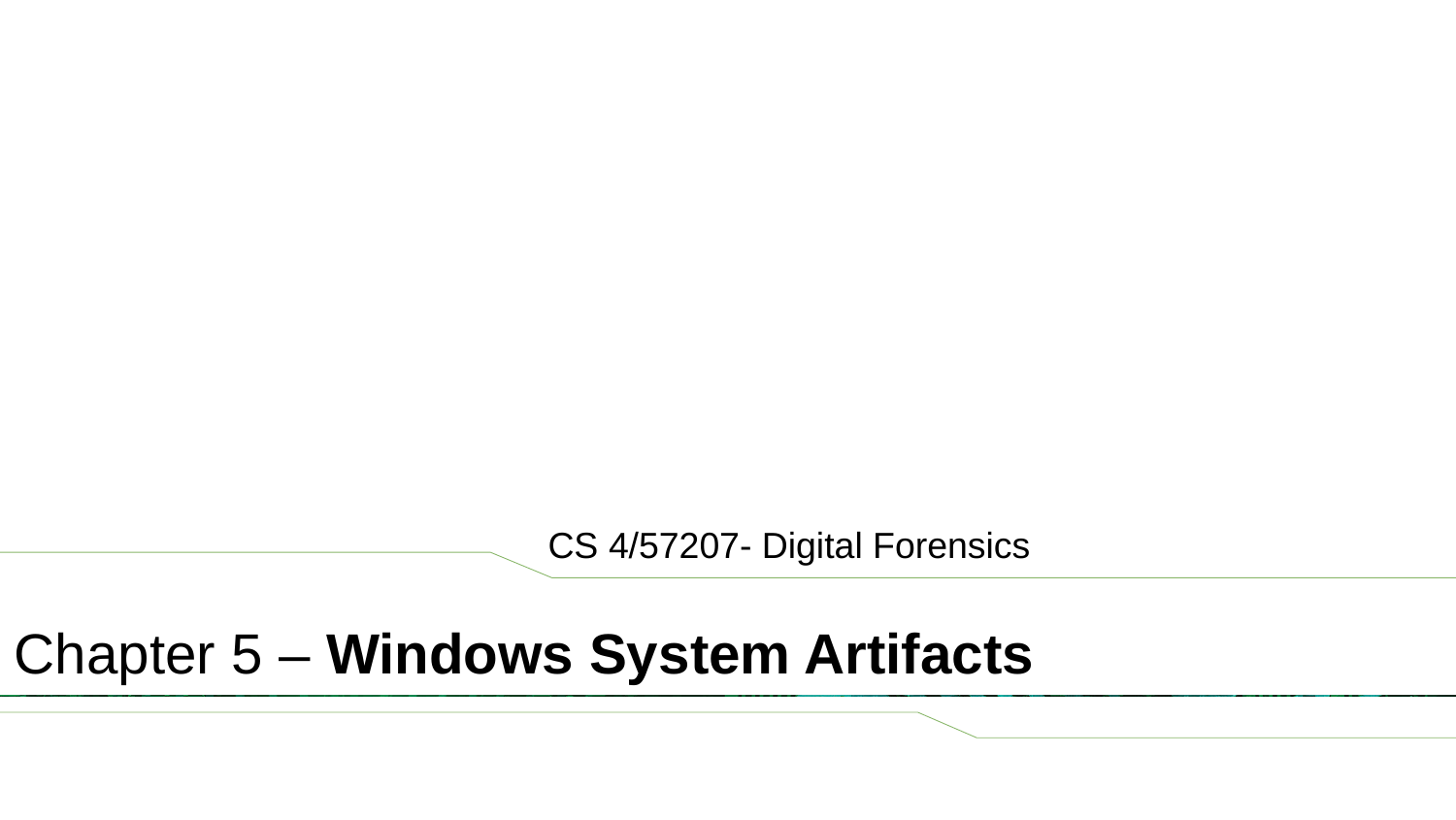

CS 4/57207- Digital Forensics

Chapter 5 – Windows System Artifacts